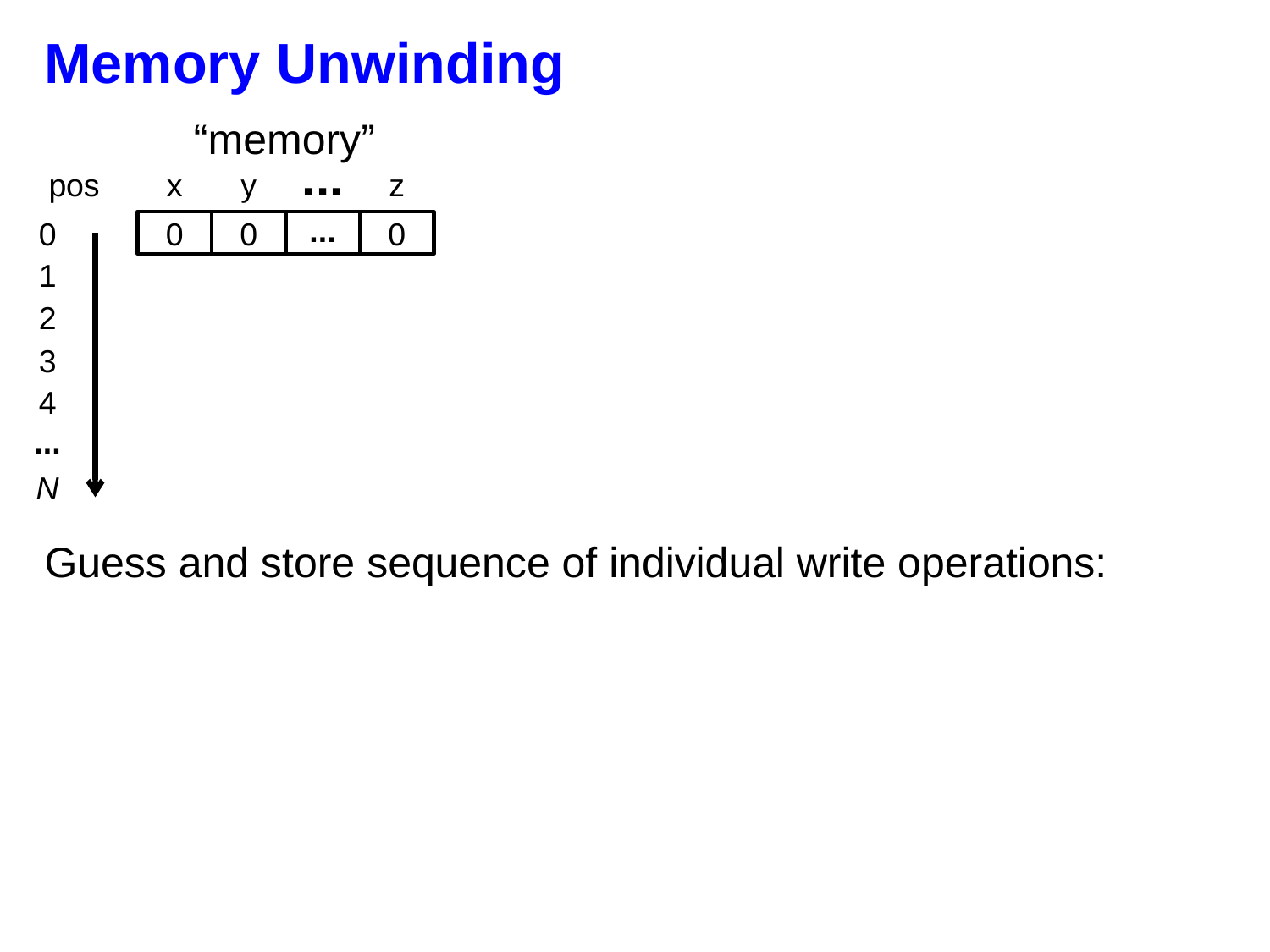

# Memory Unwinding
“memory”
pos
x
y
z
...
0
0
0
...
0
1
2
3
4
...
N
Guess and store sequence of individual write operations: